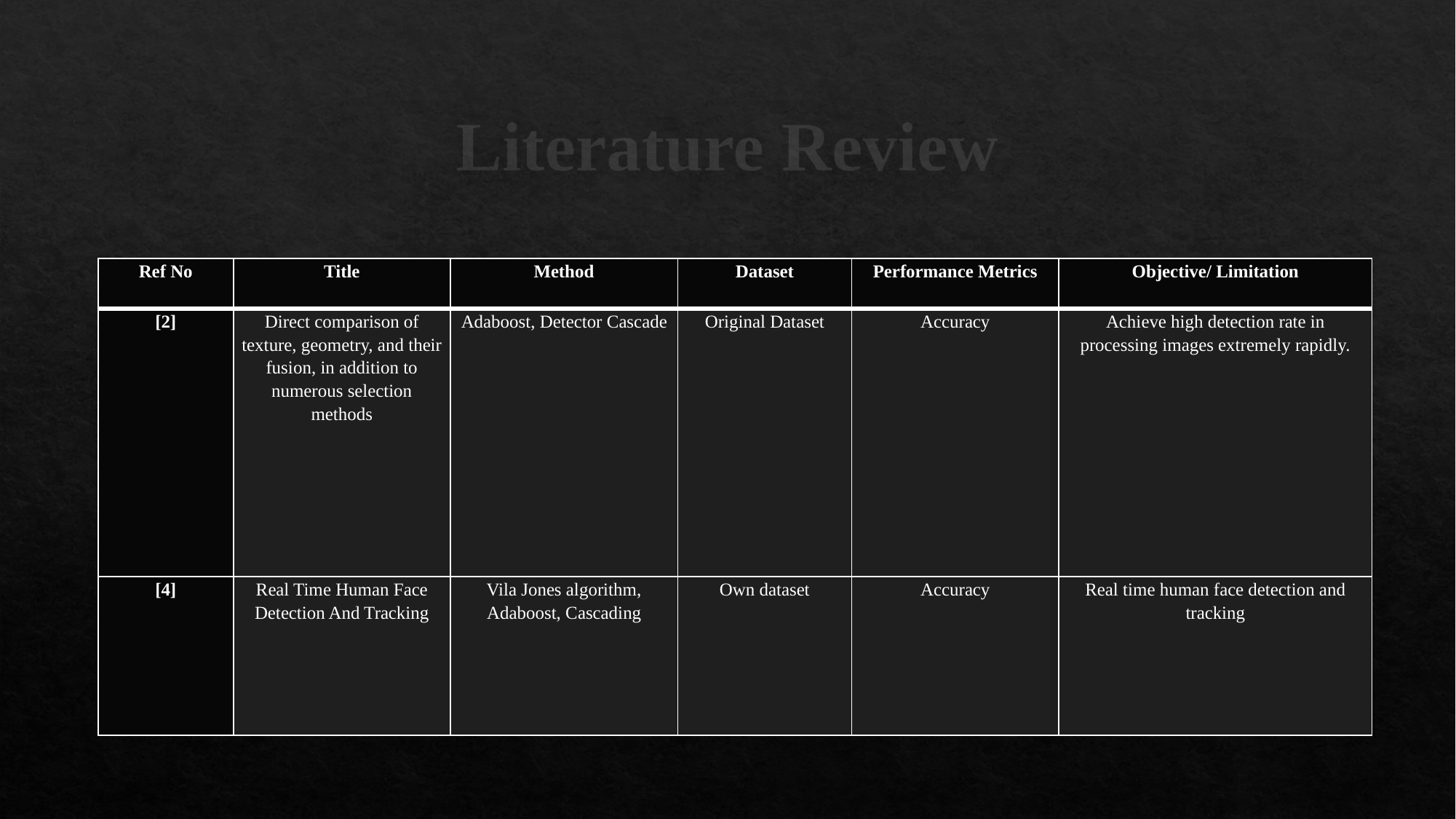

# Literature Review
| Ref No | Title | Method | Dataset | Performance Metrics | Objective/ Limitation |
| --- | --- | --- | --- | --- | --- |
| [2] | Direct comparison of texture, geometry, and their fusion, in addition to numerous selection methods | Adaboost, Detector Cascade | Original Dataset | Accuracy | Achieve high detection rate in processing images extremely rapidly. |
| [4] | Real Time Human Face Detection And Tracking | Vila Jones algorithm, Adaboost, Cascading | Own dataset | Accuracy | Real time human face detection and tracking |